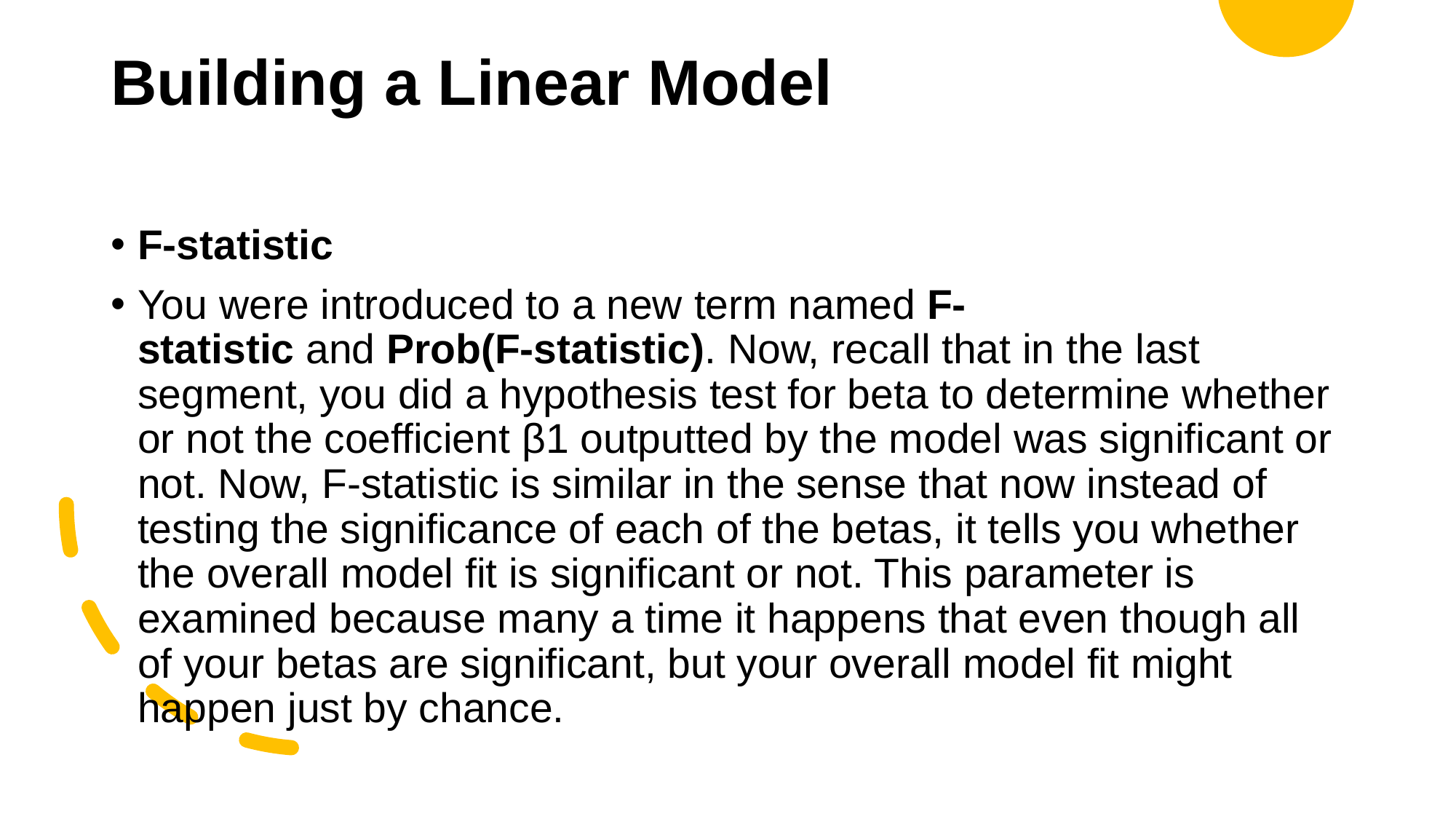

# Building a Linear Model
F-statistic
You were introduced to a new term named F-statistic and Prob(F-statistic). Now, recall that in the last segment, you did a hypothesis test for beta to determine whether or not the coefficient β1 outputted by the model was significant or not. Now, F-statistic is similar in the sense that now instead of testing the significance of each of the betas, it tells you whether the overall model fit is significant or not. This parameter is examined because many a time it happens that even though all of your betas are significant, but your overall model fit might happen just by chance.